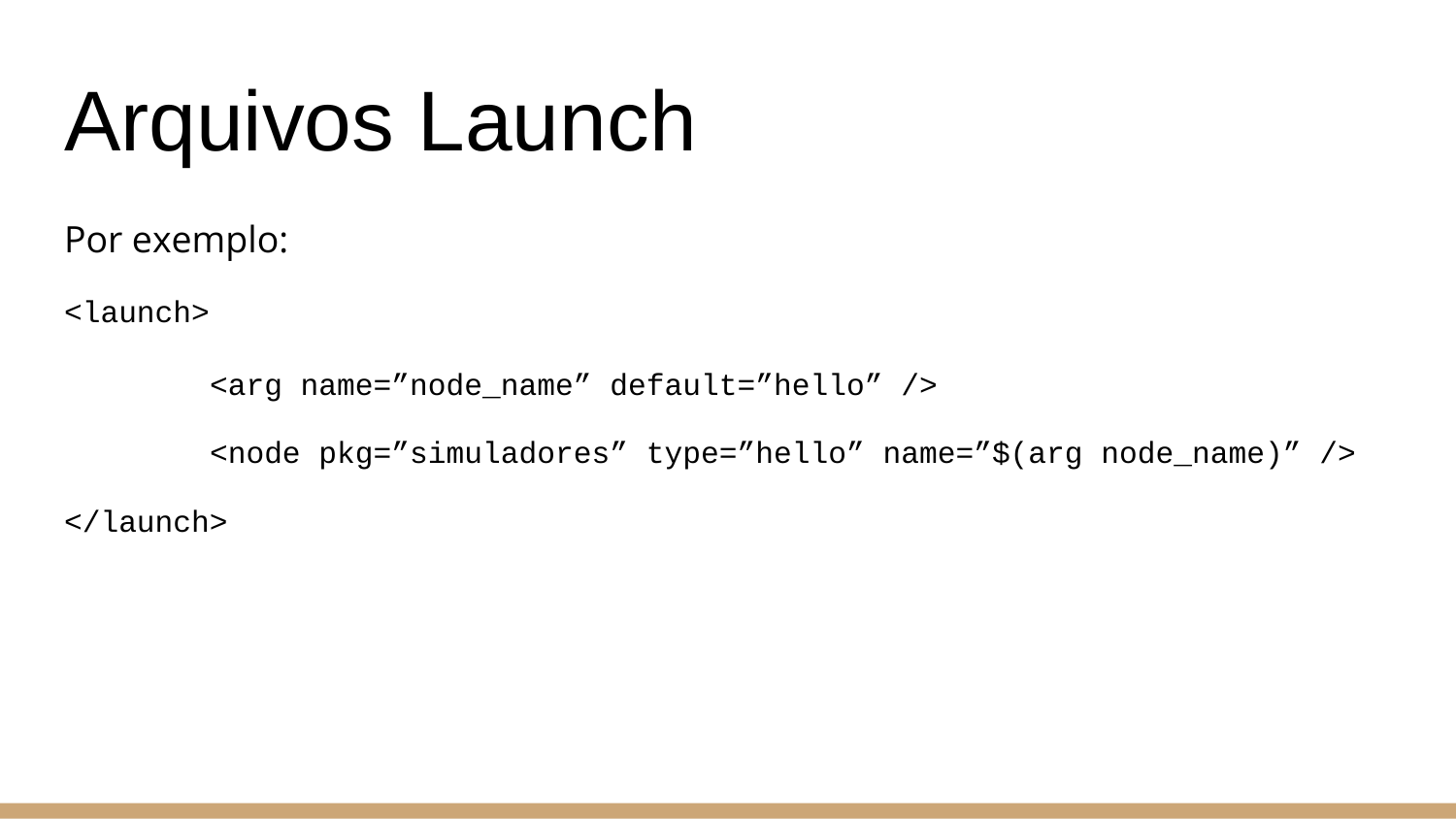

# Arquivos Launch
Por exemplo:
<launch>

	<arg name=”node_name” default=”hello” />
	<node pkg=”simuladores” type=”hello” name=”$(arg node_name)” />
</launch>